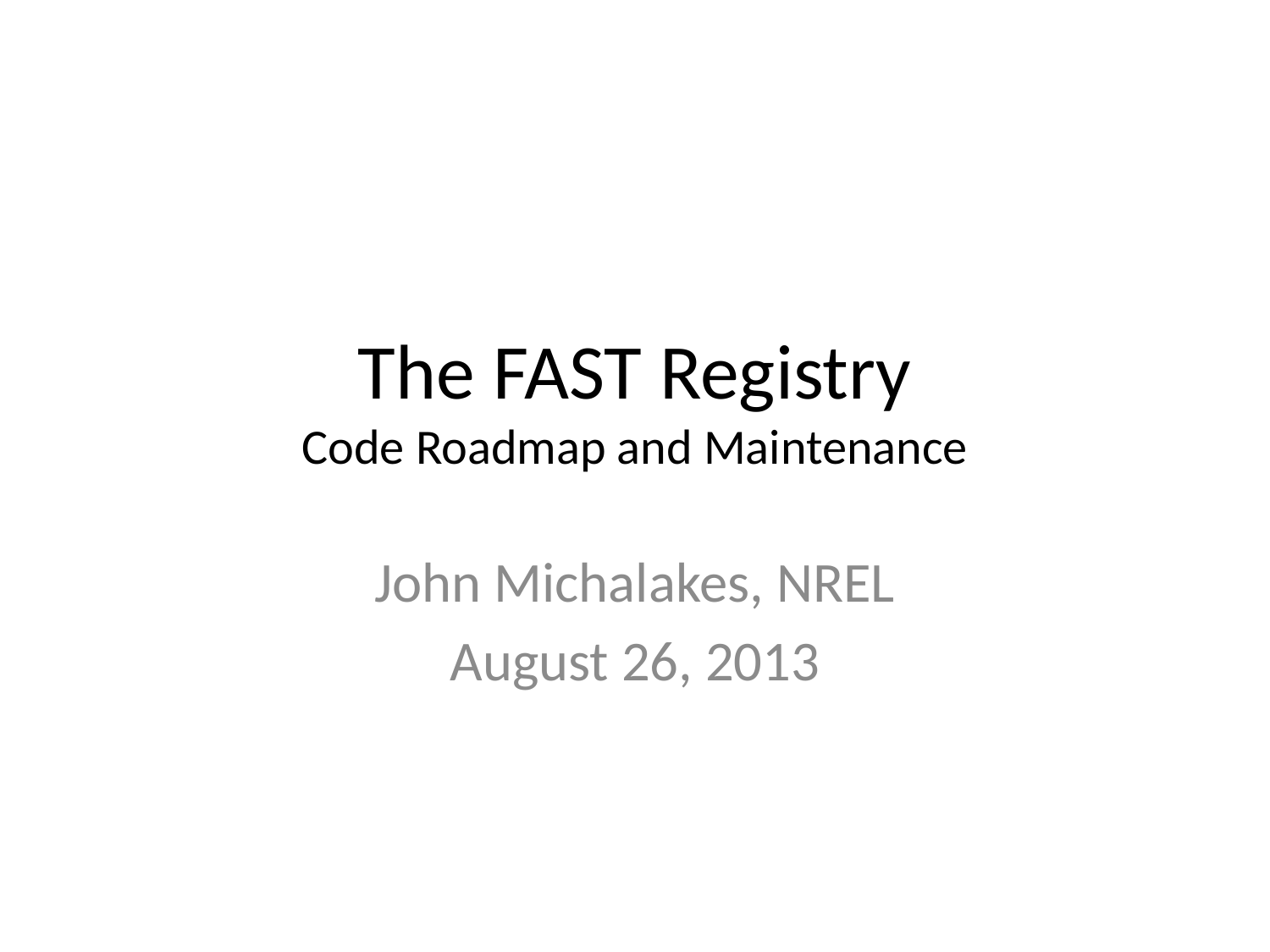

# The FAST Registry Code Roadmap and Maintenance
John Michalakes, NREL
August 26, 2013